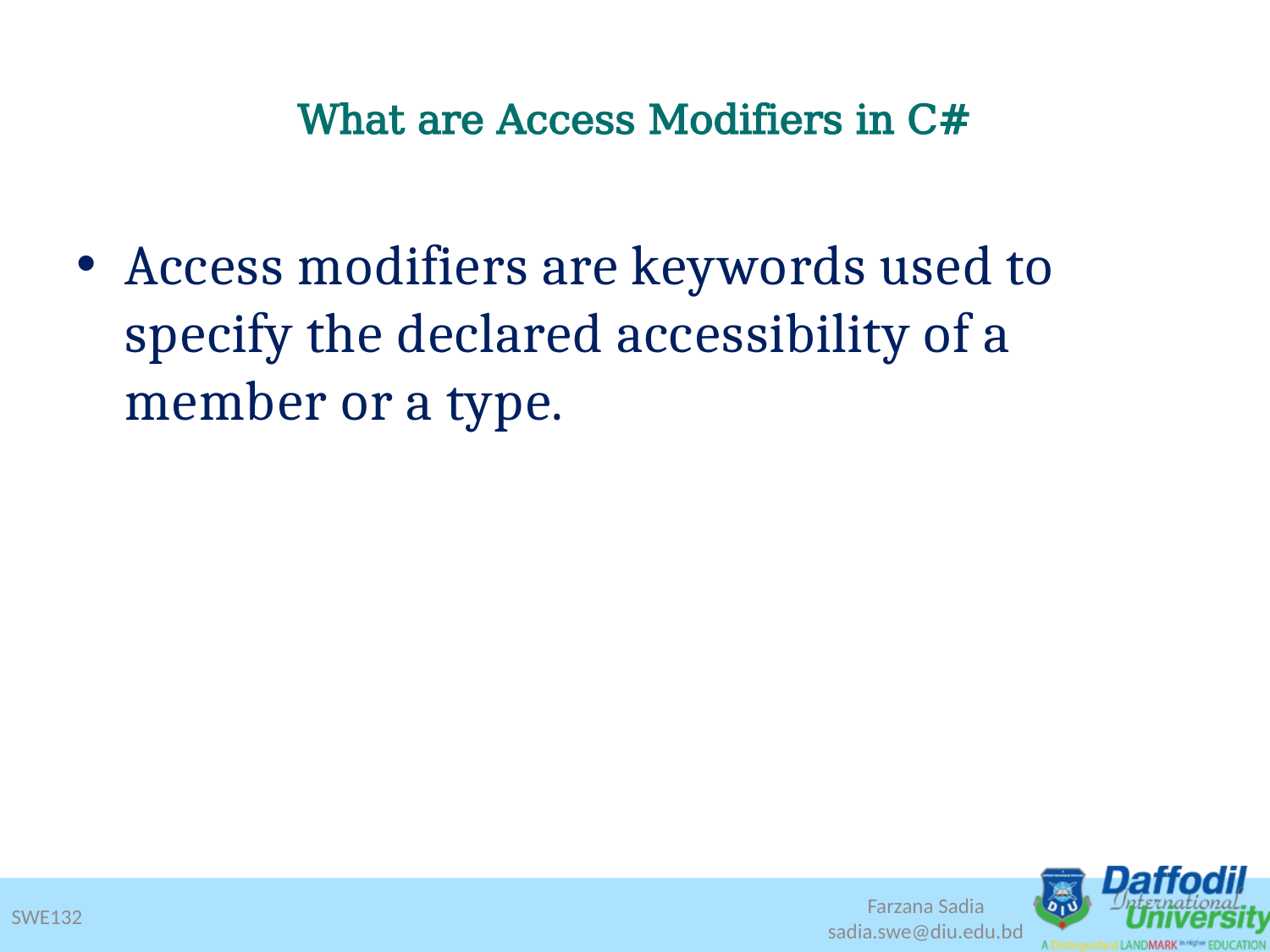

# What are Access Modifiers in C#
Access modifiers are keywords used to specify the declared accessibility of a member or a type.